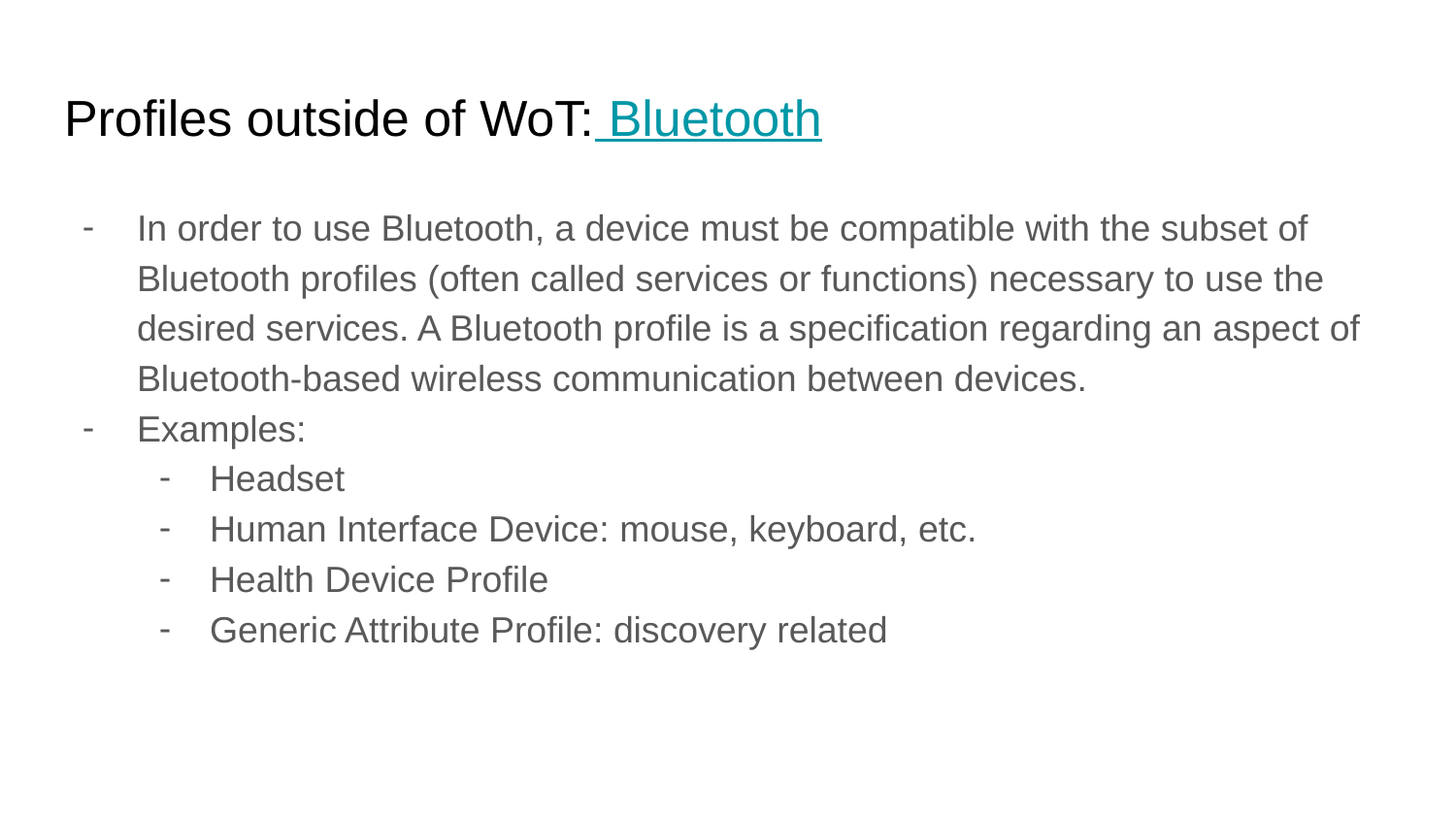

# Profiles outside of WoT: Bluetooth
In order to use Bluetooth, a device must be compatible with the subset of Bluetooth profiles (often called services or functions) necessary to use the desired services. A Bluetooth profile is a specification regarding an aspect of Bluetooth-based wireless communication between devices.
Examples:
Headset
Human Interface Device: mouse, keyboard, etc.
Health Device Profile
Generic Attribute Profile: discovery related